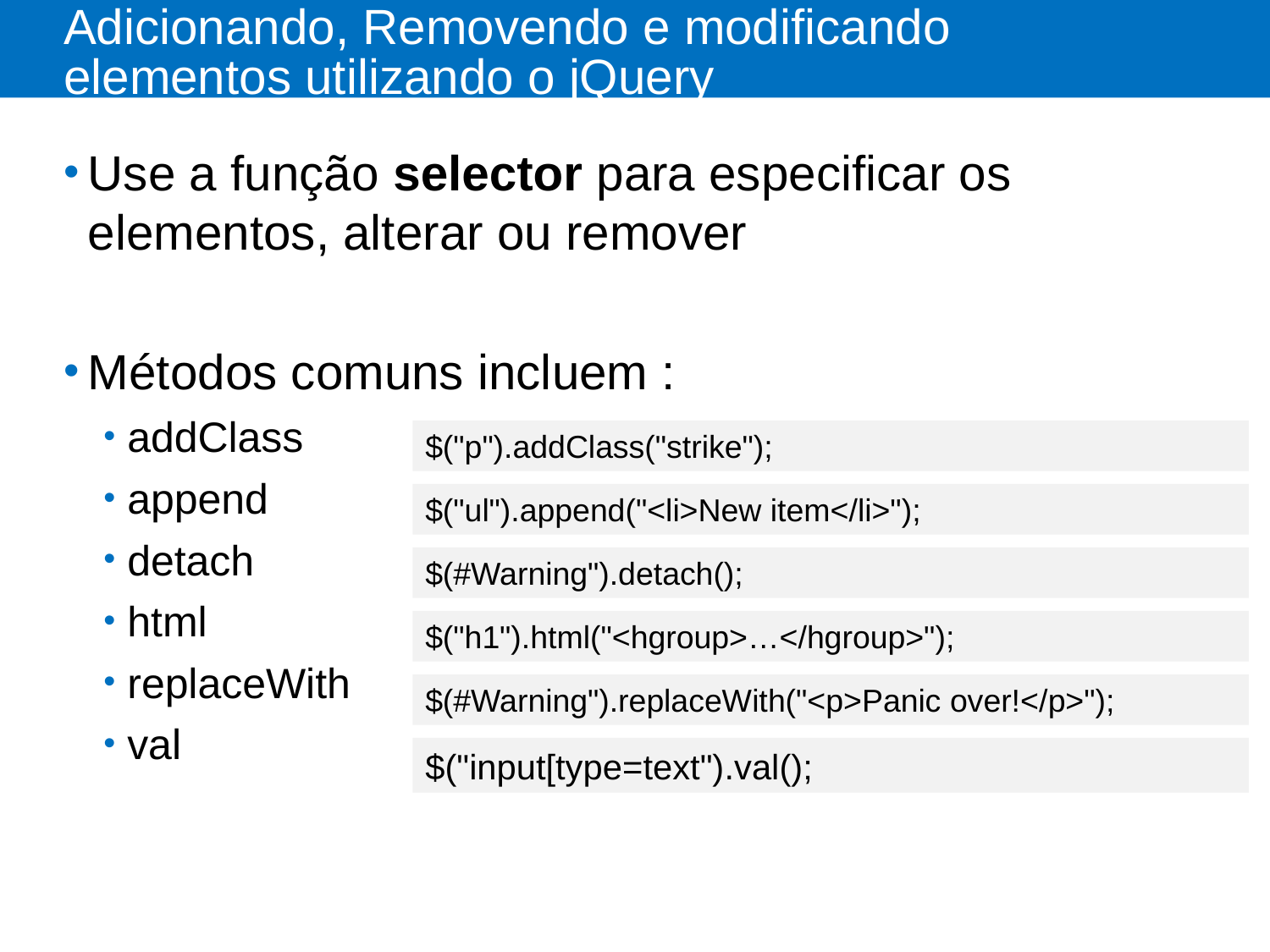

# Adicionando, Removendo e modificando elementos utilizando o jQuery
Use a função selector para especificar os elementos, alterar ou remover

Métodos comuns incluem :
addClass
append
detach
html
replaceWith
val
$("p").addClass("strike");
$("ul").append("<li>New item</li>");
$(#Warning").detach();
$("h1").html("<hgroup>…</hgroup>");
$(#Warning").replaceWith("<p>Panic over!</p>");
$("input[type=text").val();